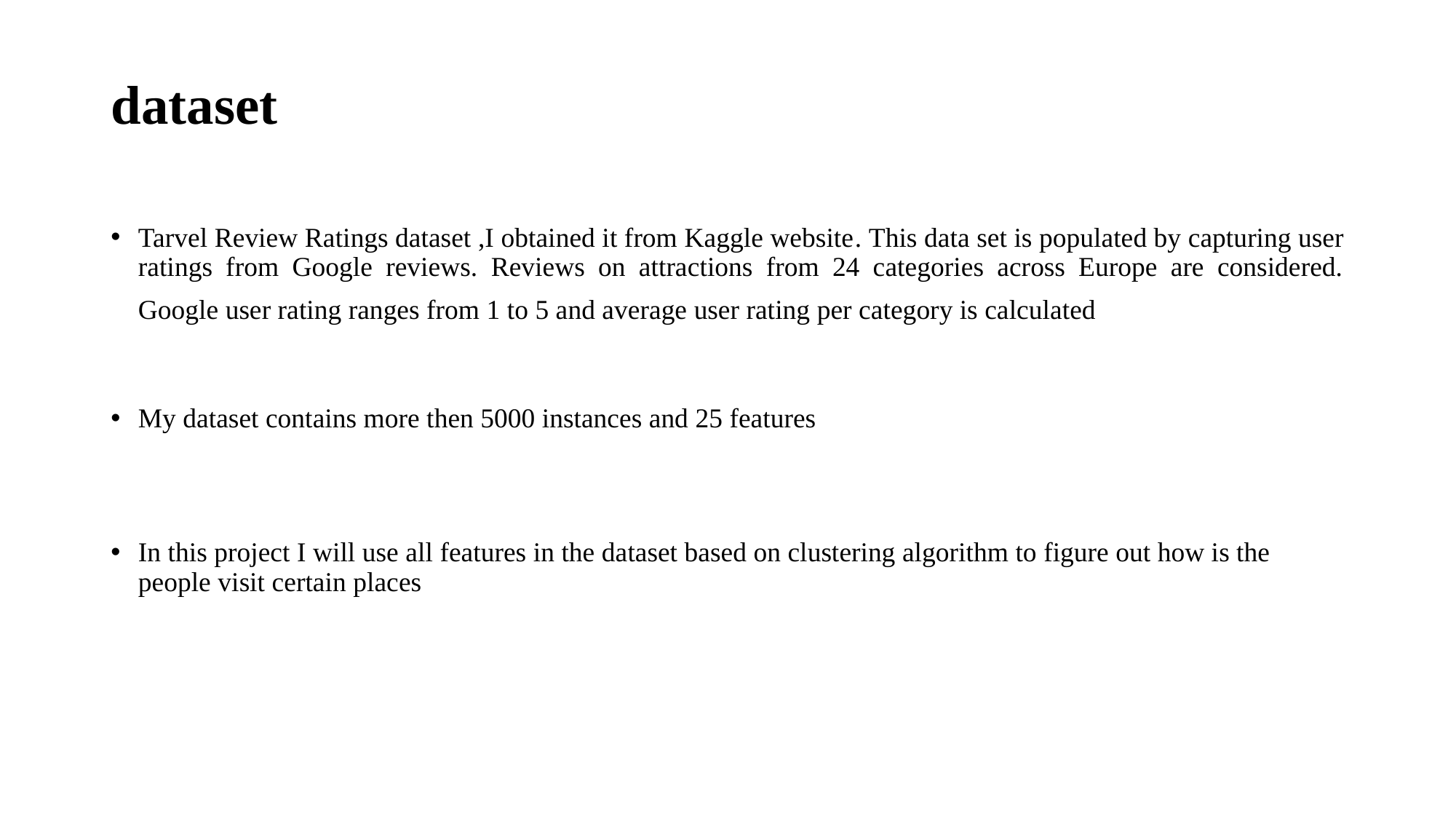

# dataset
Tarvel Review Ratings dataset ,I obtained it from Kaggle website. This data set is populated by capturing user ratings from Google reviews. Reviews on attractions from 24 categories across Europe are considered. Google user rating ranges from 1 to 5 and average user rating per category is calculated

My dataset contains more then 5000 instances and 25 features

In this project I will use all features in the dataset based on clustering algorithm to figure out how is the people visit certain places